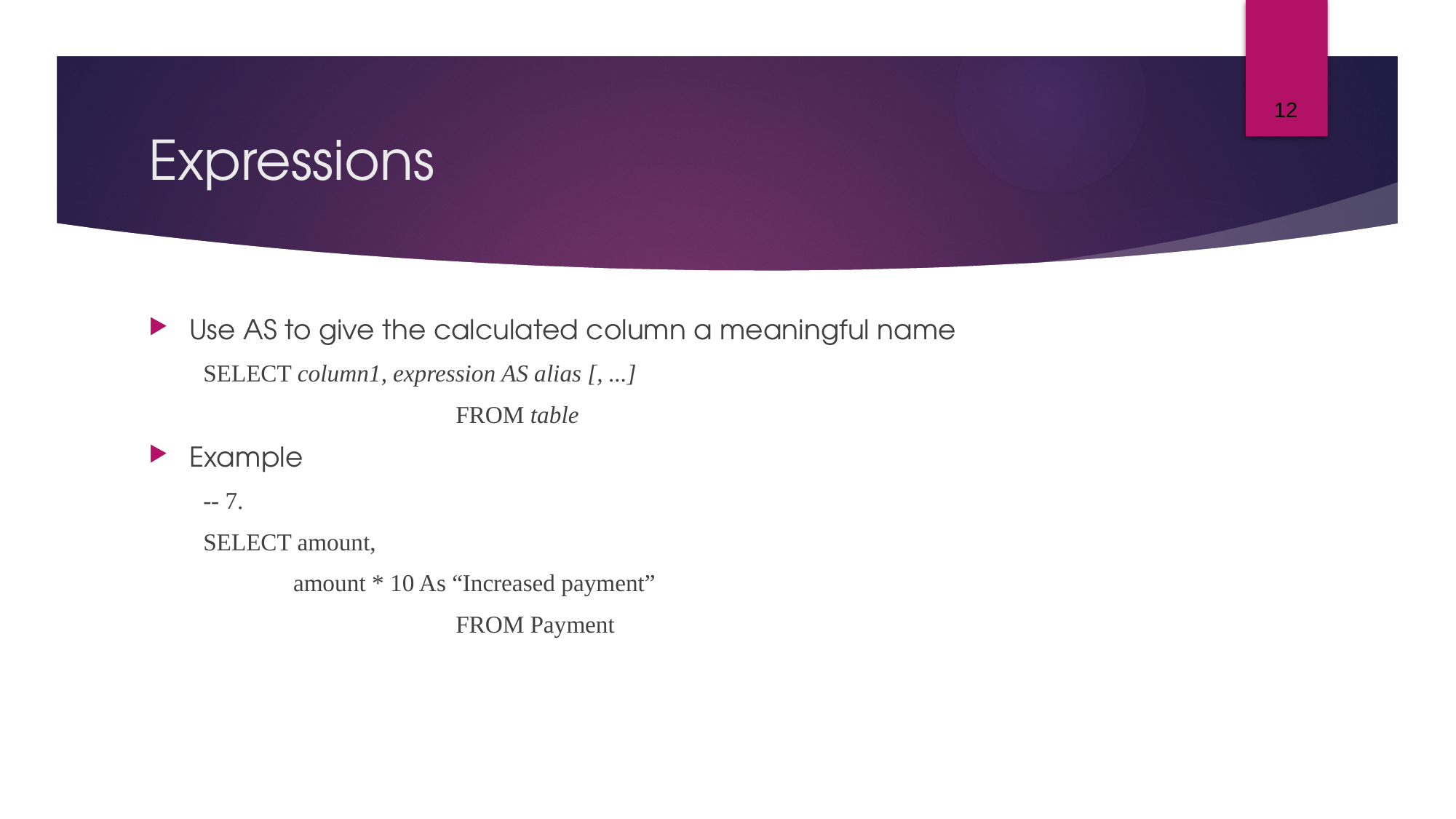

12
# Expressions
Use AS to give the calculated column a meaningful name
SELECT column1, expression AS alias [, ...]
			FROM table
Example
-- 7.
SELECT amount,
               amount * 10 As “Increased payment”
			FROM Payment